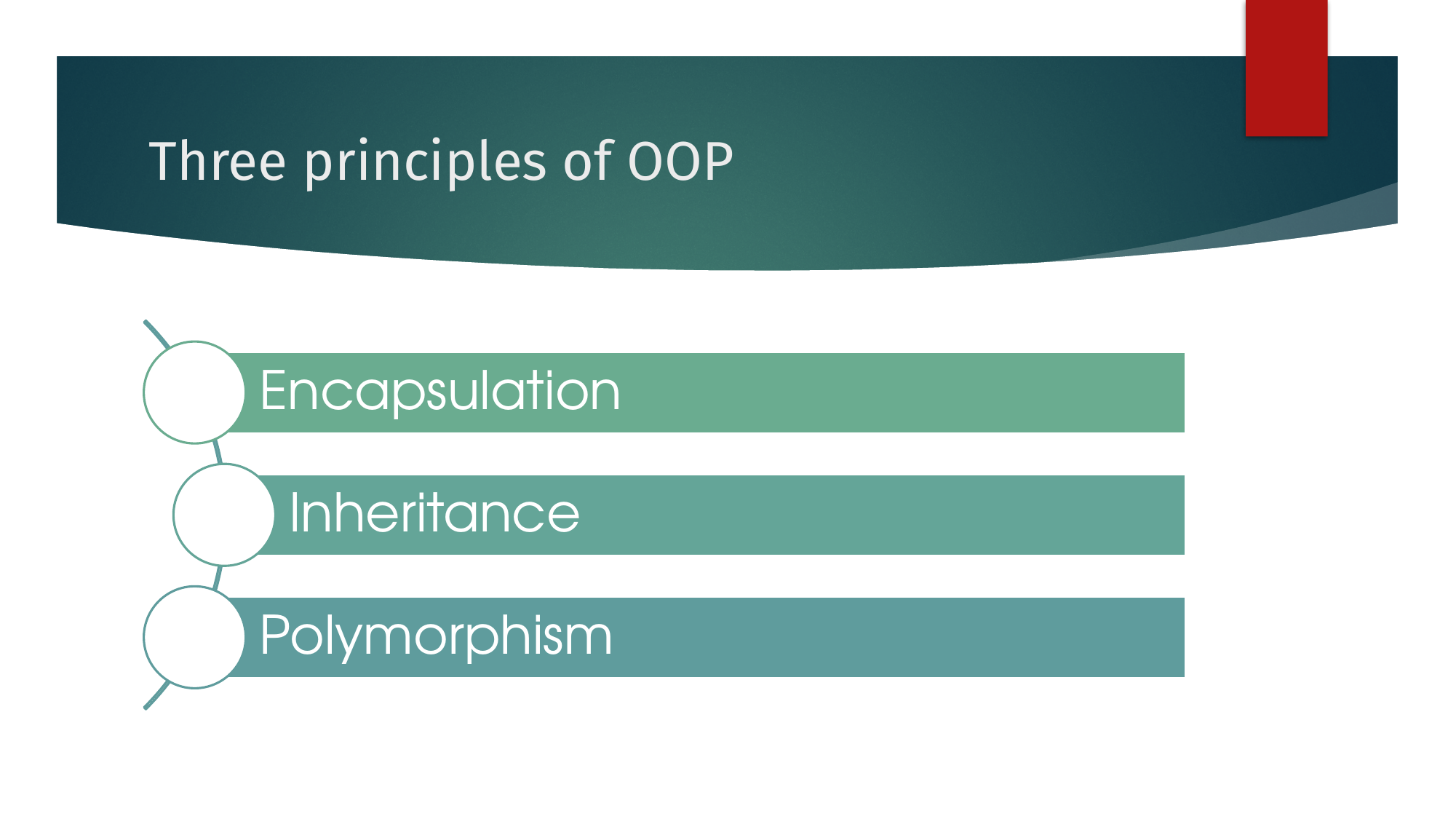

# Three principles of OOP
Encapsulation
Inheritance
Polymorphism